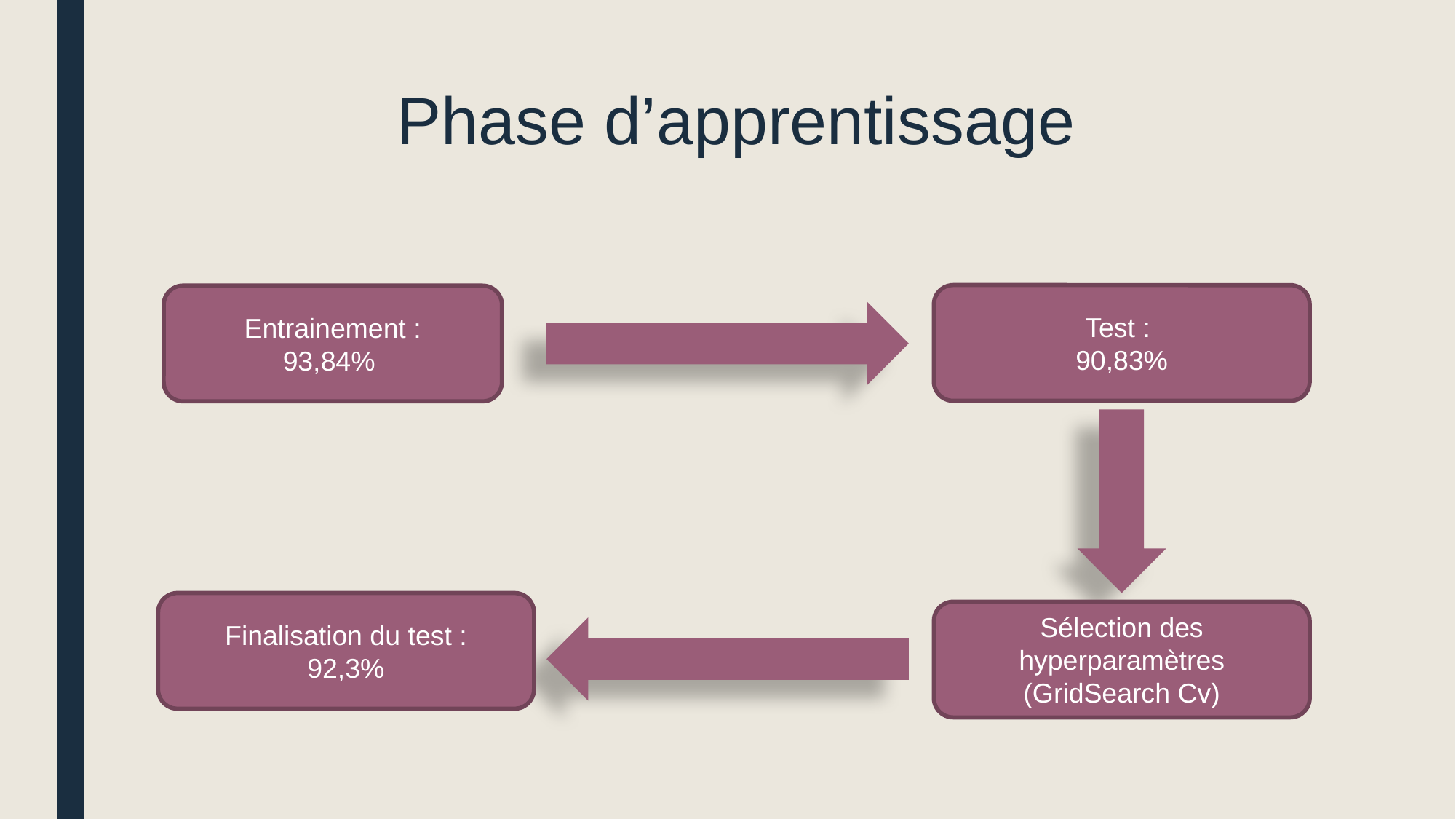

# Phase d’apprentissage

Test :
90,83%
Entrainement :
93,84%

Finalisation du test :
92,3%
Sélection des hyperparamètres (GridSearch Cv)